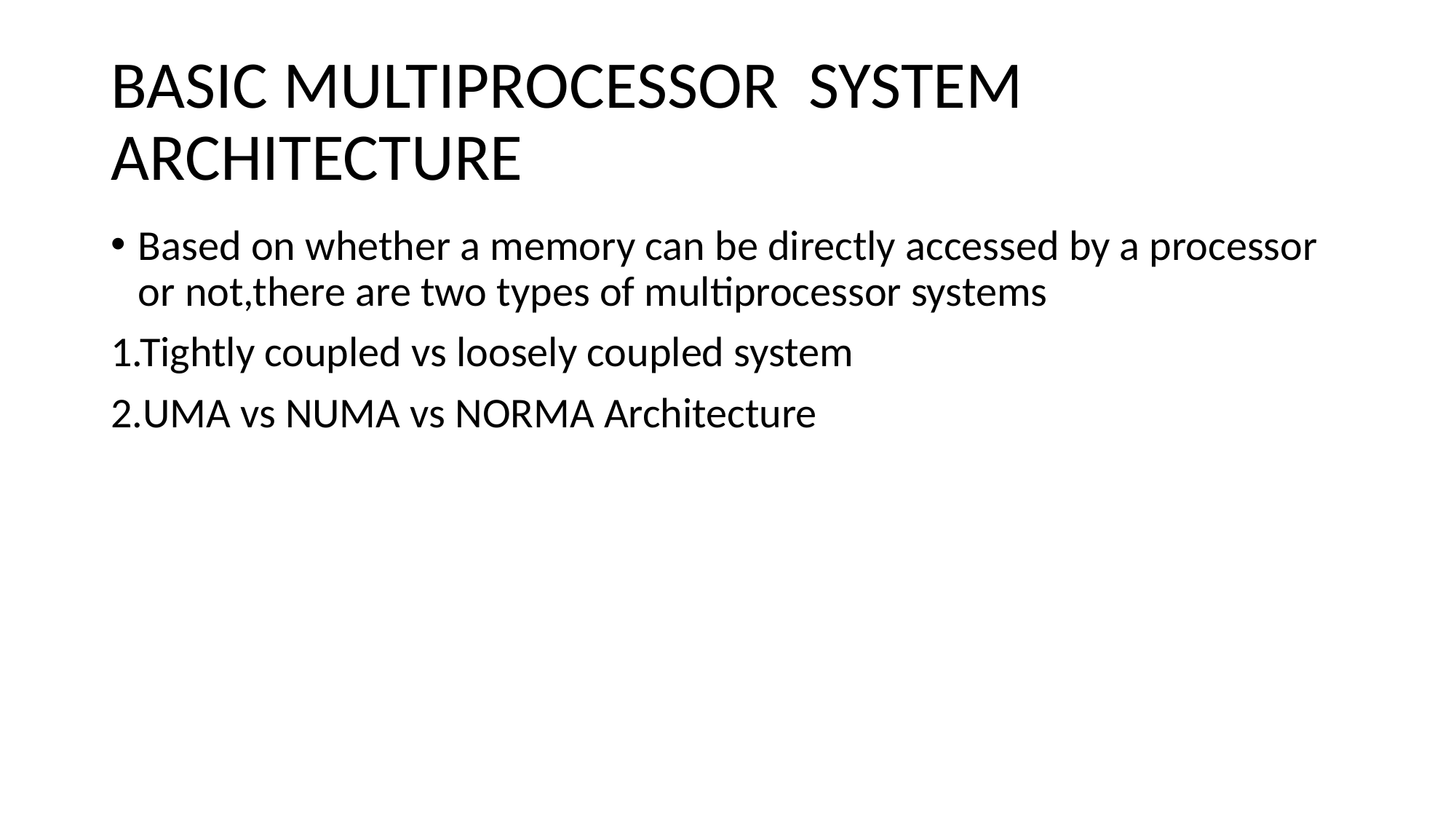

# BASIC MULTIPROCESSOR  SYSTEM ARCHITECTURE
Based on whether a memory can be directly accessed by a processor or not,there are two types of multiprocessor systems
1.Tightly coupled vs loosely coupled system
2.UMA vs NUMA vs NORMA Architecture